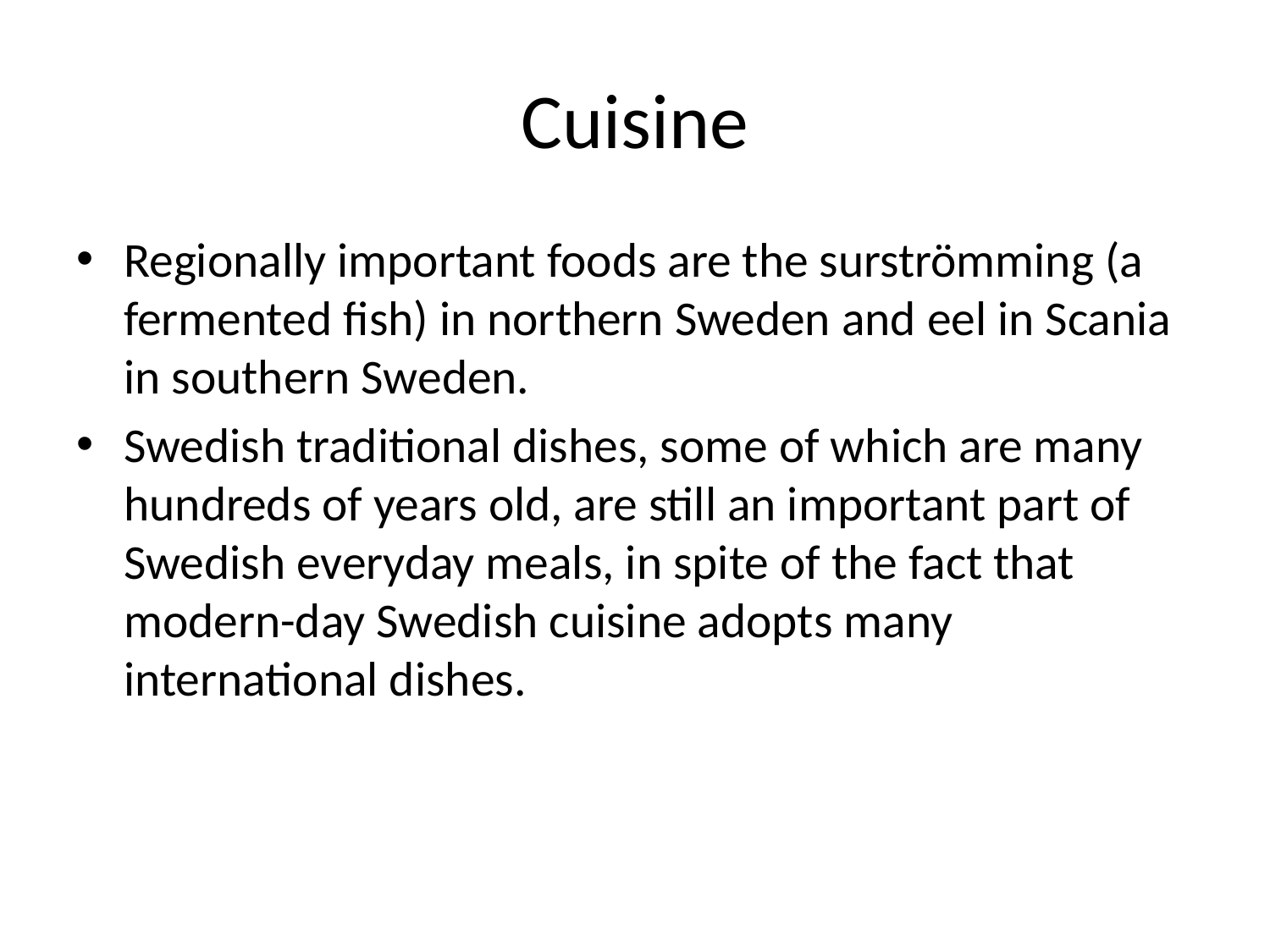

# Cuisine
Regionally important foods are the surströmming (a fermented fish) in northern Sweden and eel in Scania in southern Sweden.
Swedish traditional dishes, some of which are many hundreds of years old, are still an important part of Swedish everyday meals, in spite of the fact that modern-day Swedish cuisine adopts many international dishes.